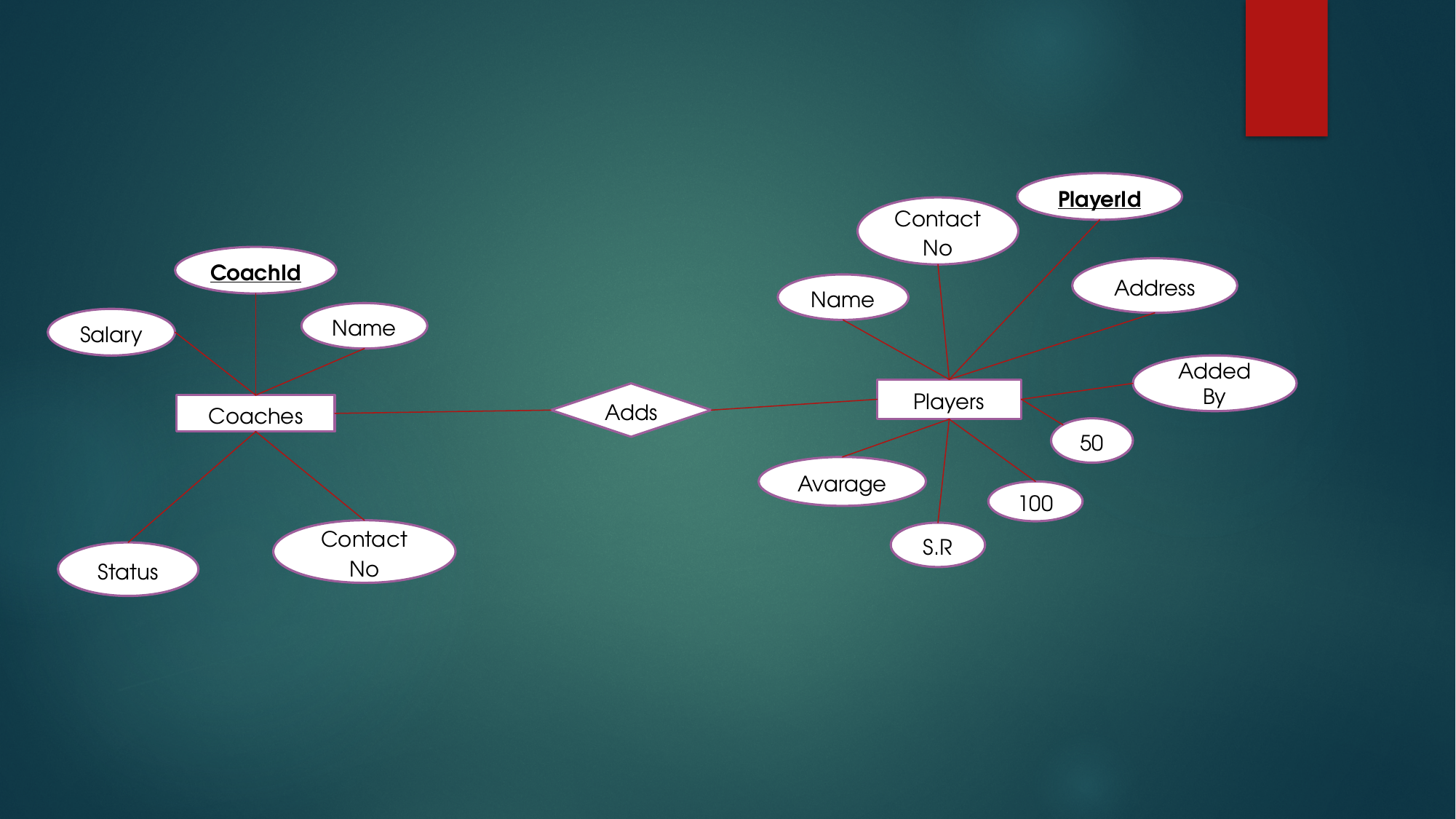

PlayerId
ContactNo
CoachId
Address
Name
Name
Salary
Added By
Players
Adds
Coaches
50
Avarage
100
Contact No
S.R
Status